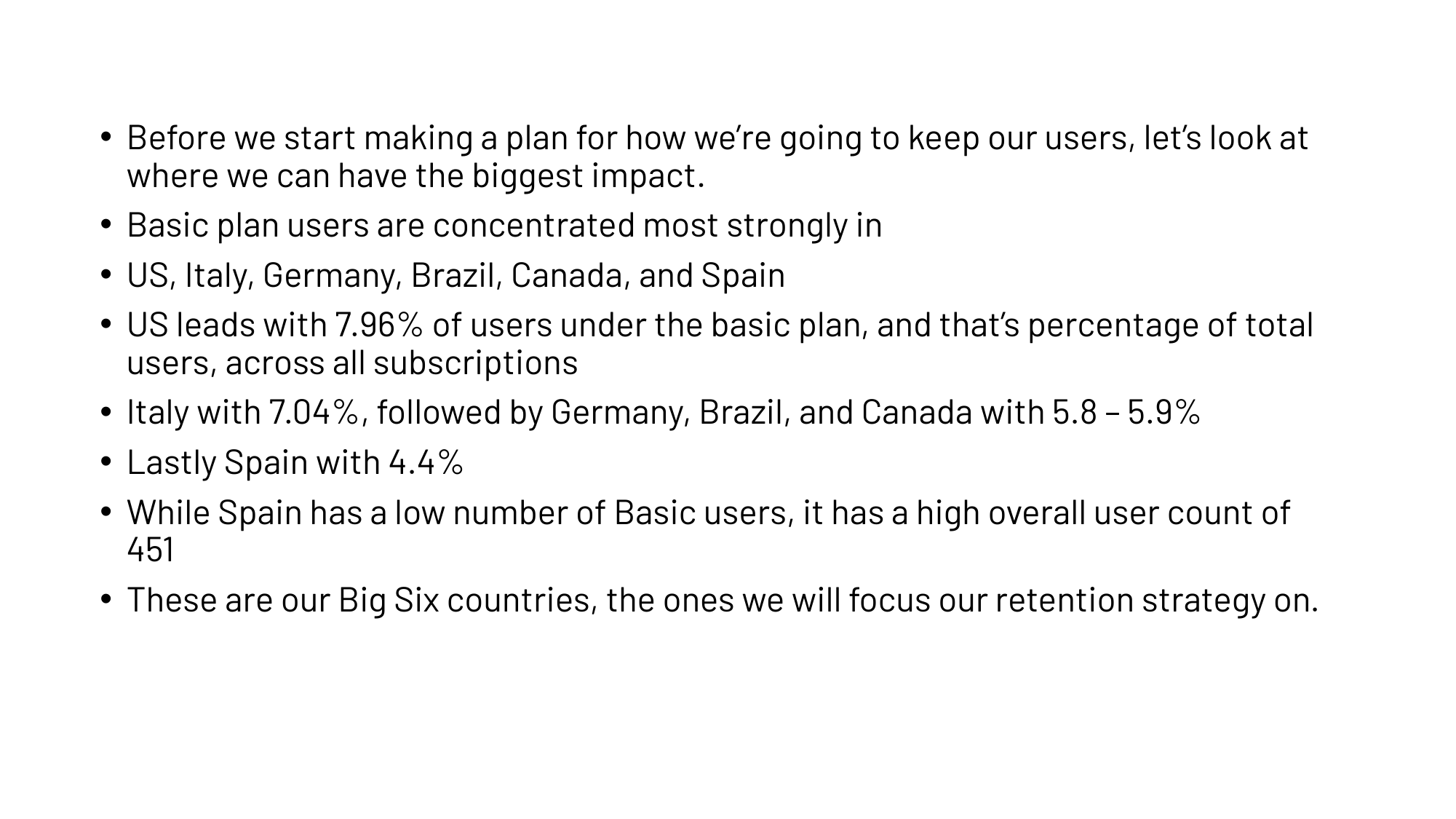

Before we start making a plan for how we’re going to keep our users, let’s look at where we can have the biggest impact.
Basic plan users are concentrated most strongly in
US, Italy, Germany, Brazil, Canada, and Spain
US leads with 7.96% of users under the basic plan, and that’s percentage of total users, across all subscriptions
Italy with 7.04%, followed by Germany, Brazil, and Canada with 5.8 – 5.9%
Lastly Spain with 4.4%
While Spain has a low number of Basic users, it has a high overall user count of 451
These are our Big Six countries, the ones we will focus our retention strategy on.